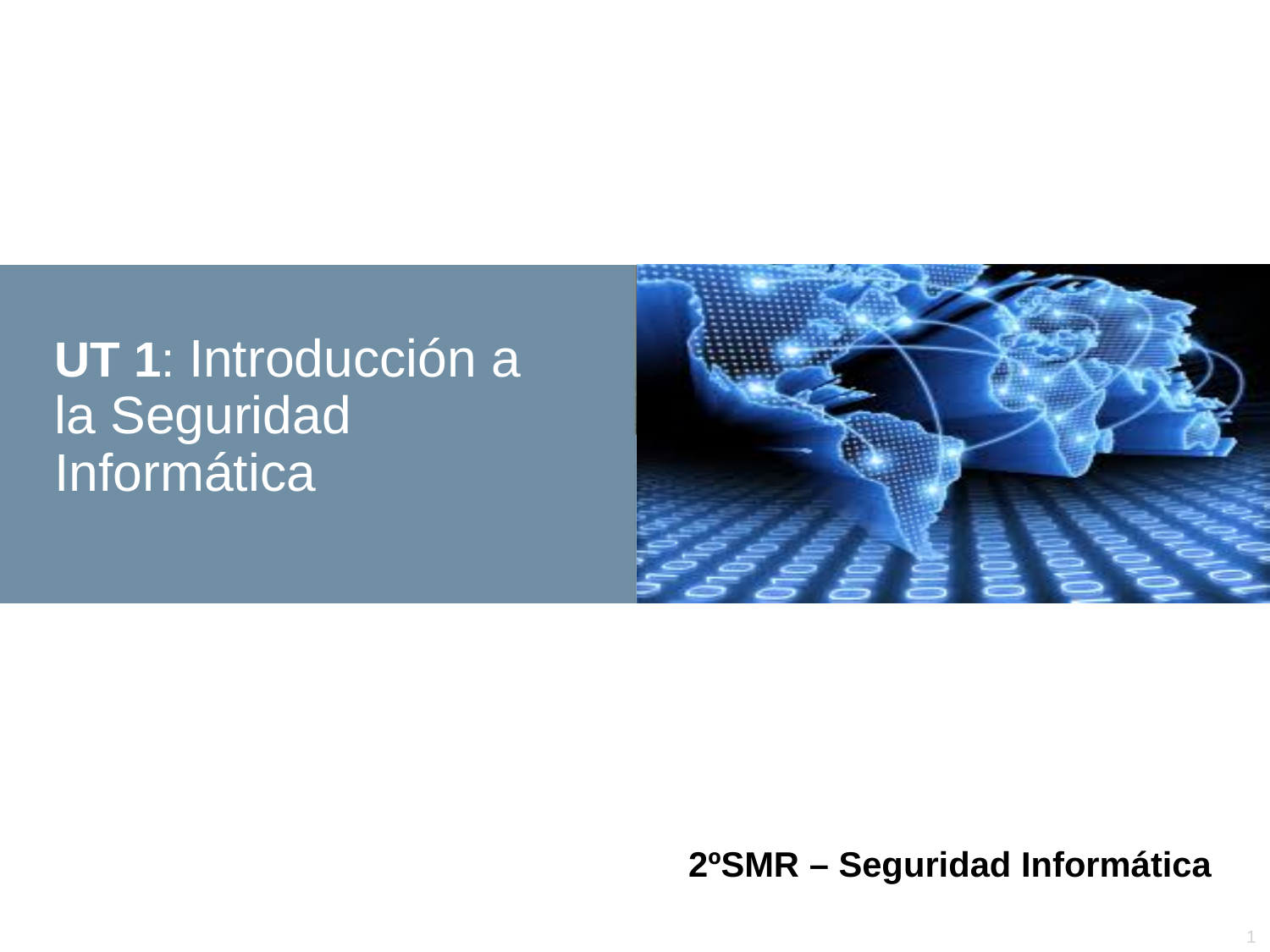

# UT 1: Introducción a la Seguridad Informática
2ºSMR – Seguridad Informática